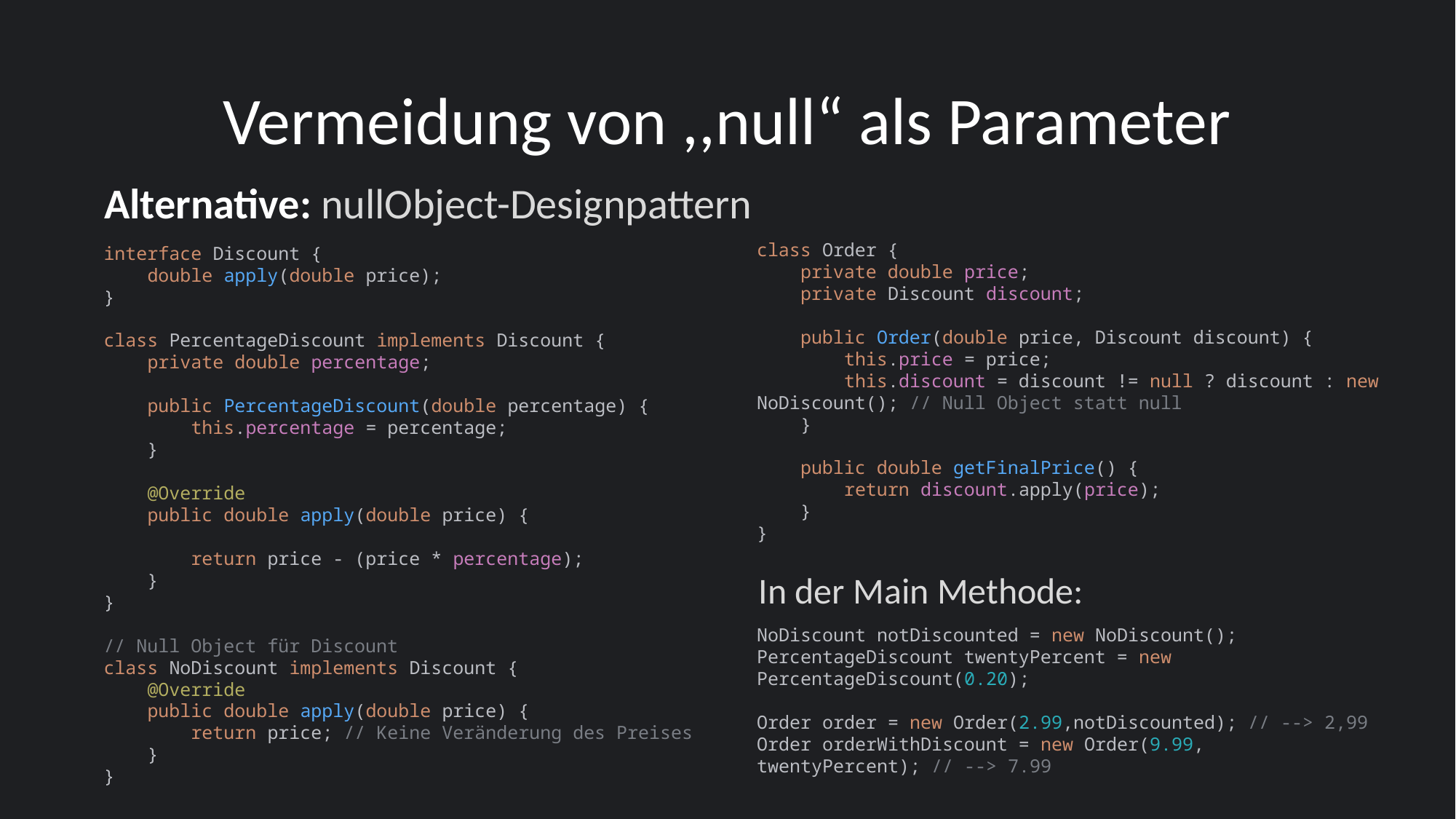

# Vermeidung von ,,null“ als Parameter
Alternative: nullObject-Designpattern
interface Discount {
    double apply(double price);
}
class PercentageDiscount implements Discount {
    private double percentage;
    public PercentageDiscount(double percentage) {
        this.percentage = percentage;
    }
    @Override
    public double apply(double price) {
        return price - (price * percentage);
    }
}
// Null Object für Discount
class NoDiscount implements Discount {
    @Override
    public double apply(double price) {
        return price; // Keine Veränderung des Preises
    }
}
class Order {
    private double price;
    private Discount discount;
    public Order(double price, Discount discount) {
        this.price = price;
        this.discount = discount != null ? discount : new NoDiscount(); // Null Object statt null
    }
    public double getFinalPrice() {
        return discount.apply(price);
    }
}
In der Main Methode:
NoDiscount notDiscounted = new NoDiscount();
PercentageDiscount twentyPercent = new PercentageDiscount(0.20);
Order order = new Order(2.99,notDiscounted); // --> 2,99
Order orderWithDiscount = new Order(9.99, twentyPercent); // --> 7.99